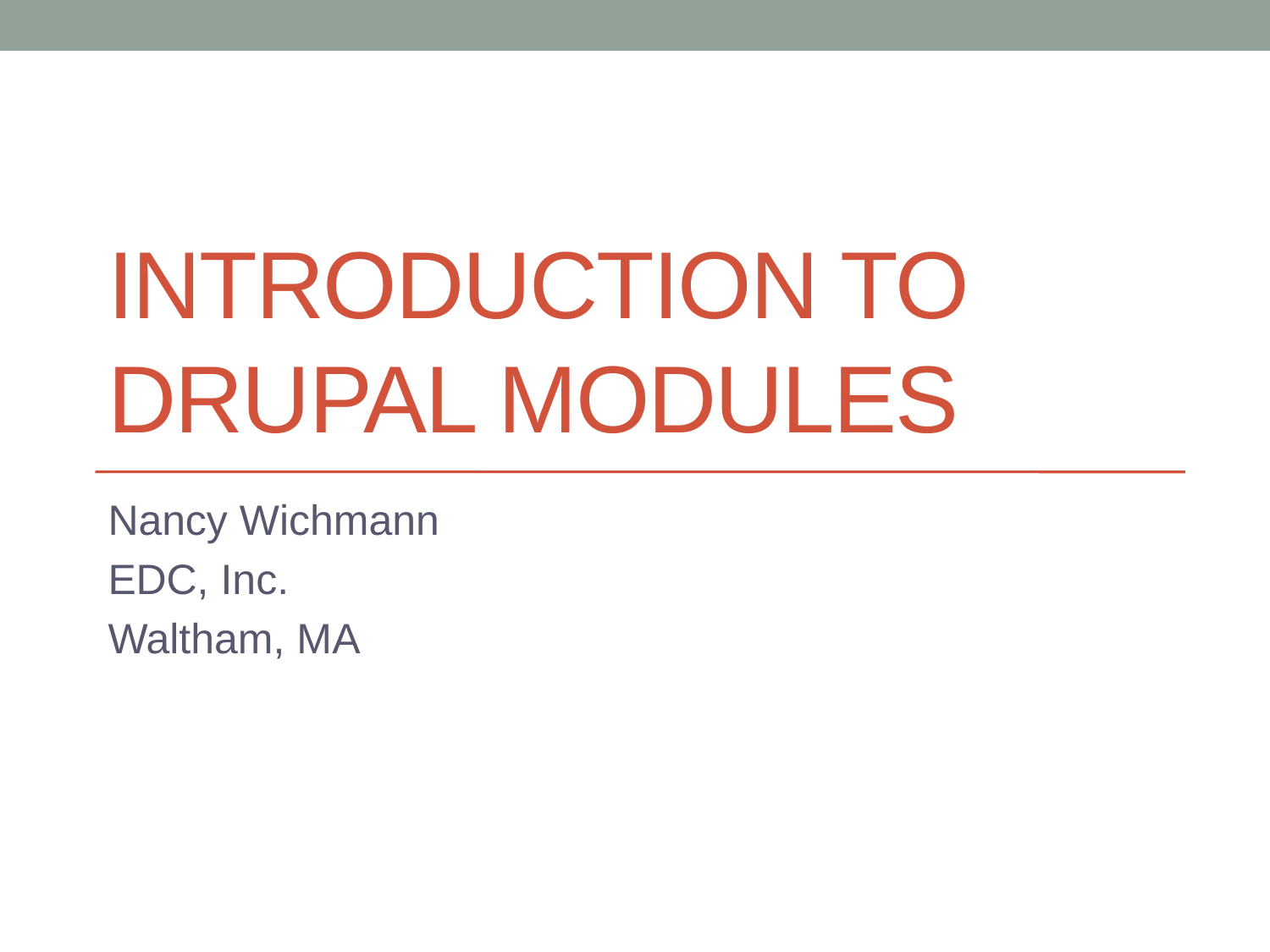

# Introduction to Drupal Modules
Nancy Wichmann
EDC, Inc.
Waltham, MA